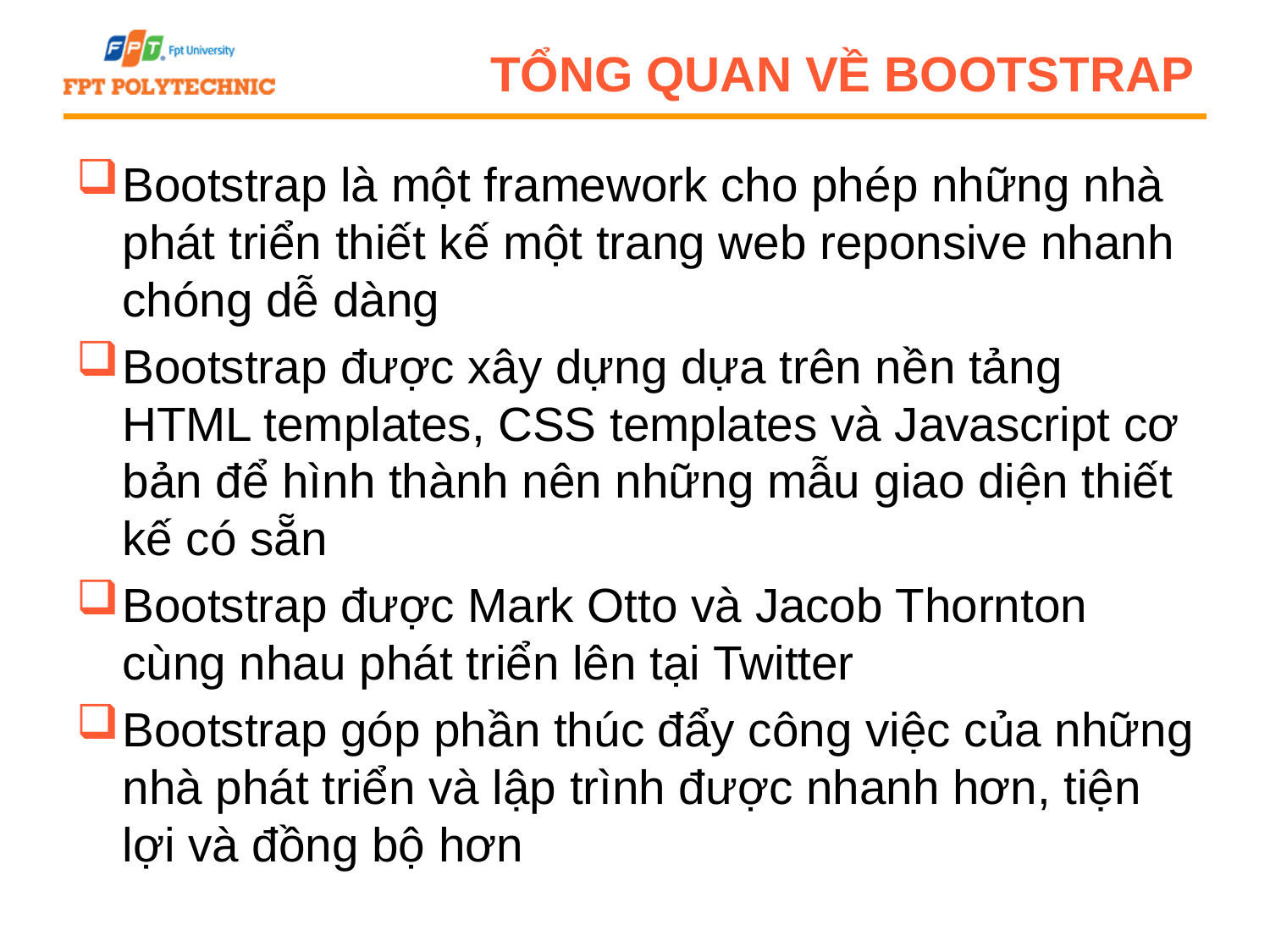

# Tổng quan về bootstrap
Bootstrap là một framework cho phép những nhà phát triển thiết kế một trang web reponsive nhanh chóng dễ dàng
Bootstrap được xây dựng dựa trên nền tảng HTML templates, CSS templates và Javascript cơ bản để hình thành nên những mẫu giao diện thiết kế có sẵn
Bootstrap được Mark Otto và Jacob Thornton cùng nhau phát triển lên tại Twitter
Bootstrap góp phần thúc đẩy công việc của những nhà phát triển và lập trình được nhanh hơn, tiện lợi và đồng bộ hơn